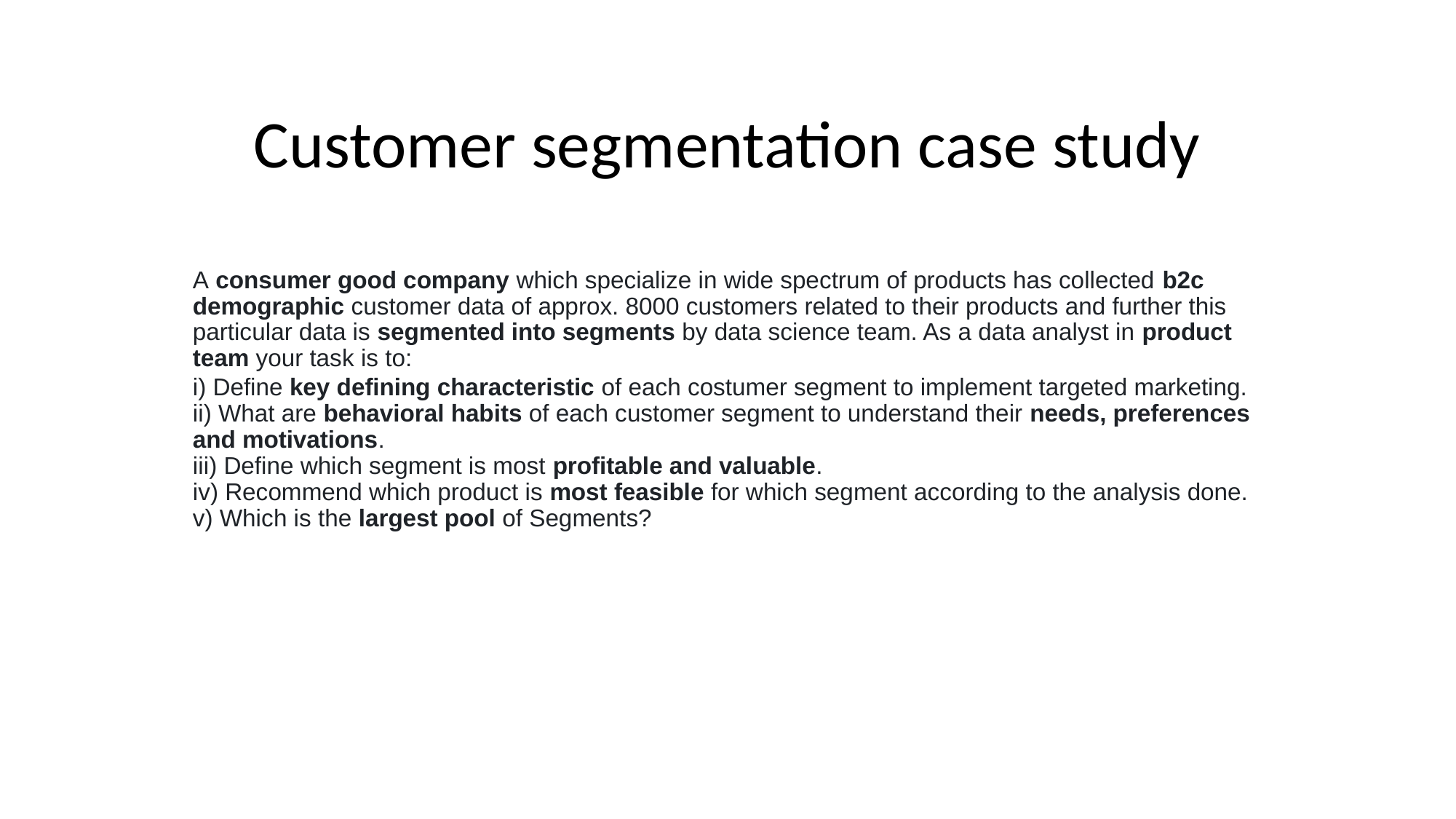

# Customer segmentation case study
A consumer good company which specialize in wide spectrum of products has collected b2c demographic customer data of approx. 8000 customers related to their products and further this particular data is segmented into segments by data science team. As a data analyst in product team your task is to:
i) Define key defining characteristic of each costumer segment to implement targeted marketing.
ii) What are behavioral habits of each customer segment to understand their needs, preferences and motivations.
iii) Define which segment is most profitable and valuable.
iv) Recommend which product is most feasible for which segment according to the analysis done.
v) Which is the largest pool of Segments?